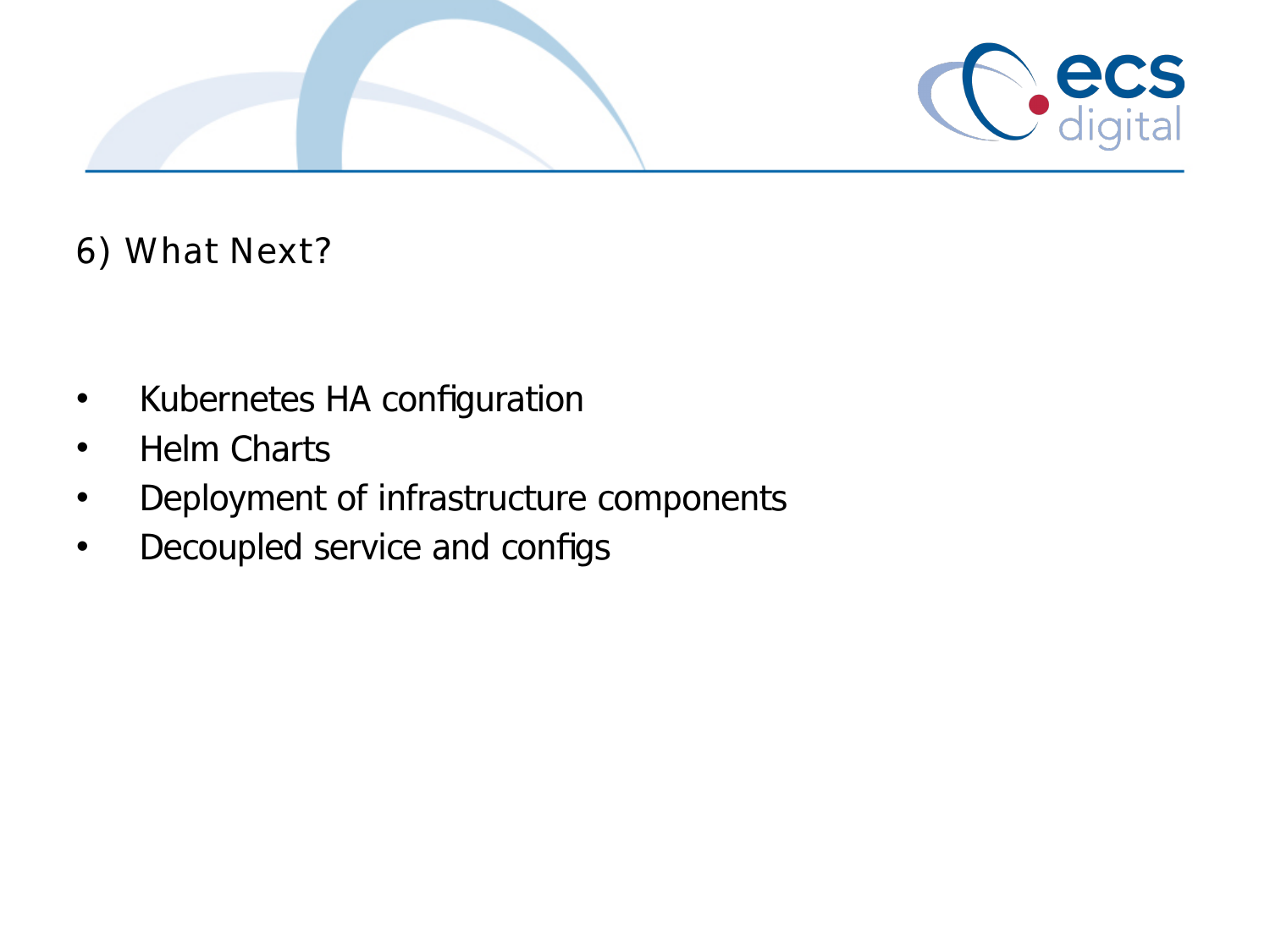

6) What Next?

Kubernetes HA configuration
Helm Charts
Deployment of infrastructure components
Decoupled service and configs